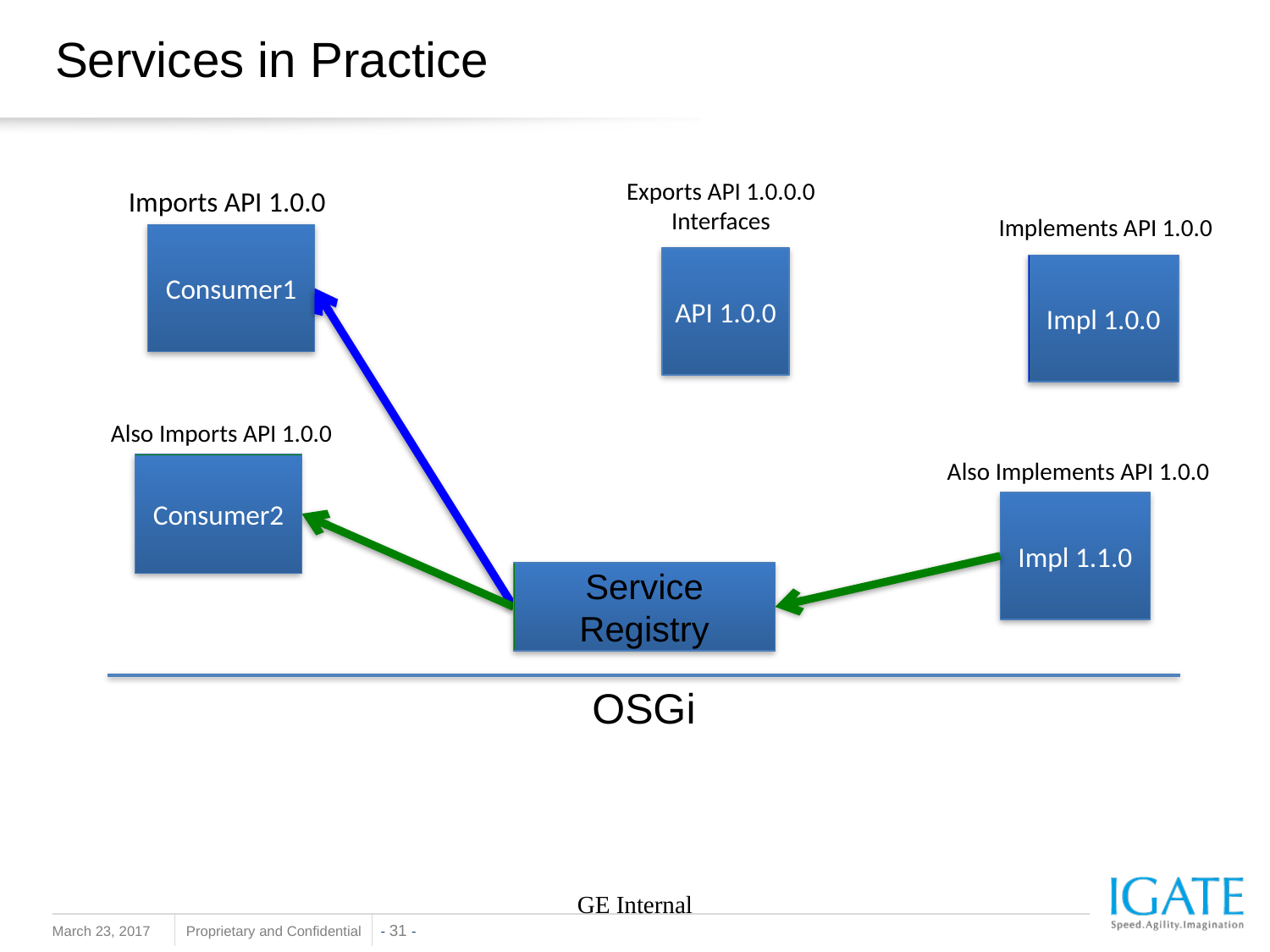

# Services in Practice
Exports API 1.0.0.0 Interfaces
API 1.0.0
Imports API 1.0.0
Consumer1
Implements API 1.0.0
Impl 1.0.0
Also Imports API 1.0.0
Consumer2
Also Implements API 1.0.0
Impl 1.1.0
Service Registry
OSGi
GE Internal